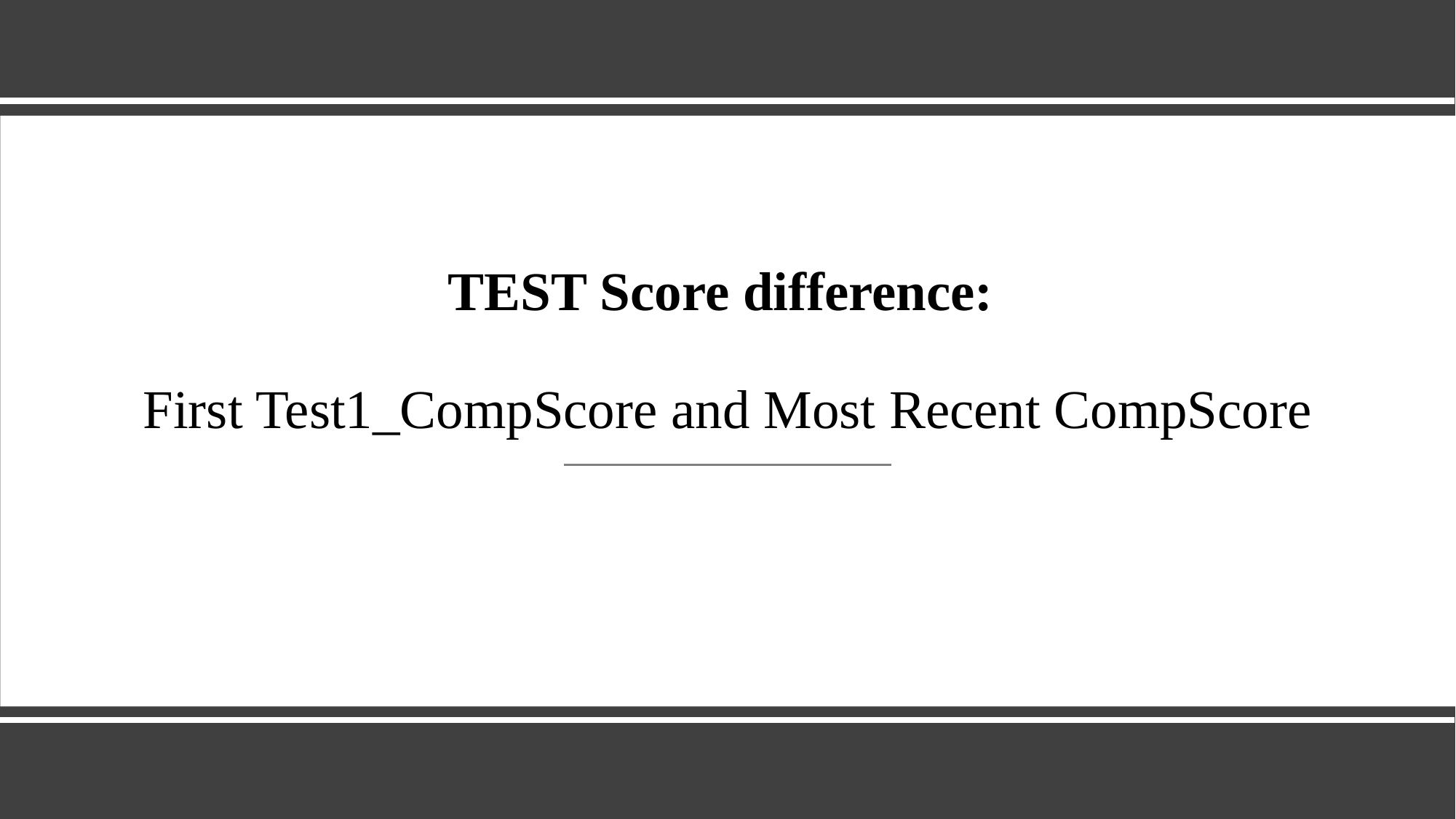

# TEST Score difference: First Test1_CompScore and Most Recent CompScore